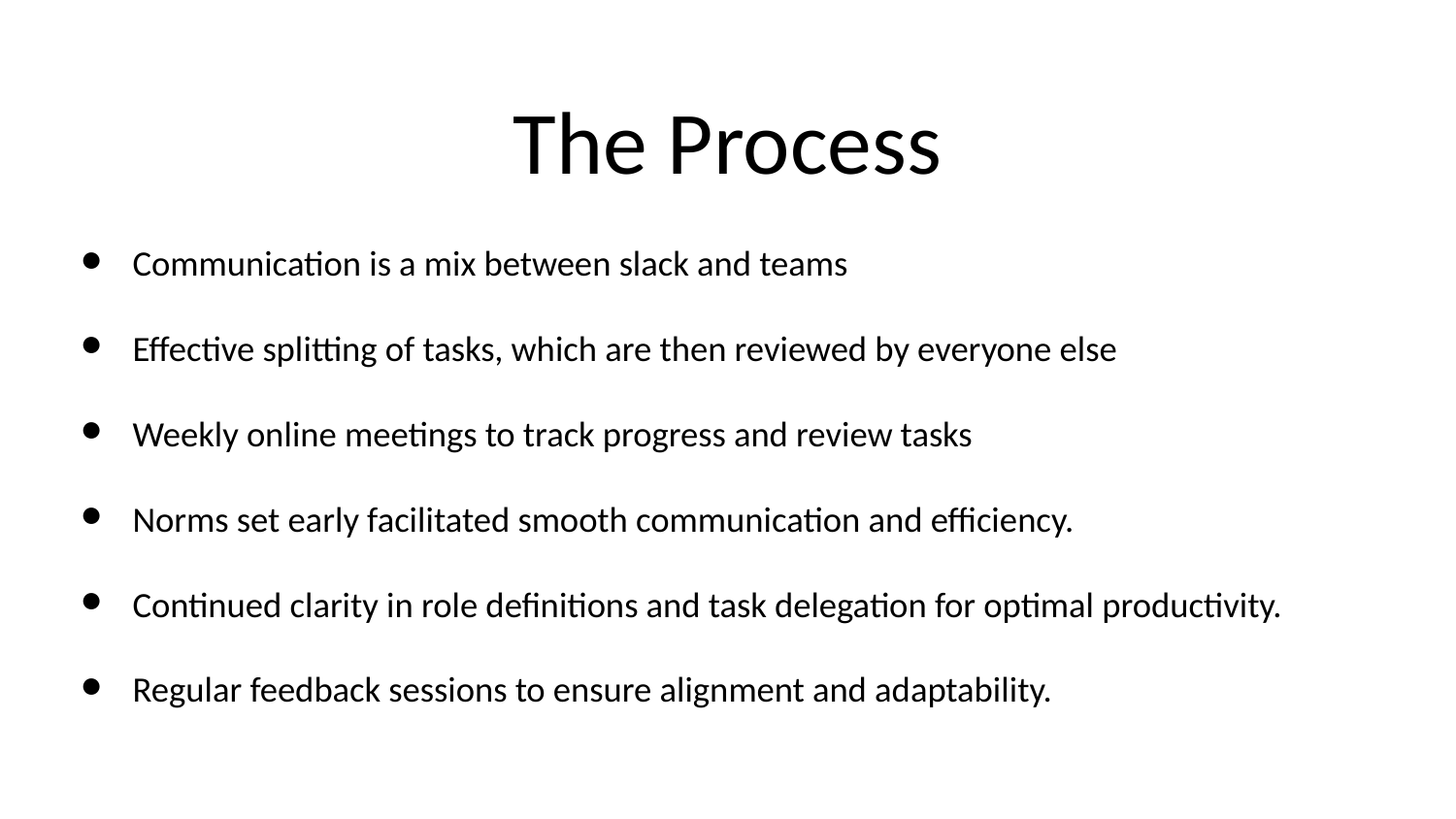

# The Process
Communication is a mix between slack and teams
Effective splitting of tasks, which are then reviewed by everyone else
Weekly online meetings to track progress and review tasks
Norms set early facilitated smooth communication and efficiency.
Continued clarity in role definitions and task delegation for optimal productivity.
Regular feedback sessions to ensure alignment and adaptability.